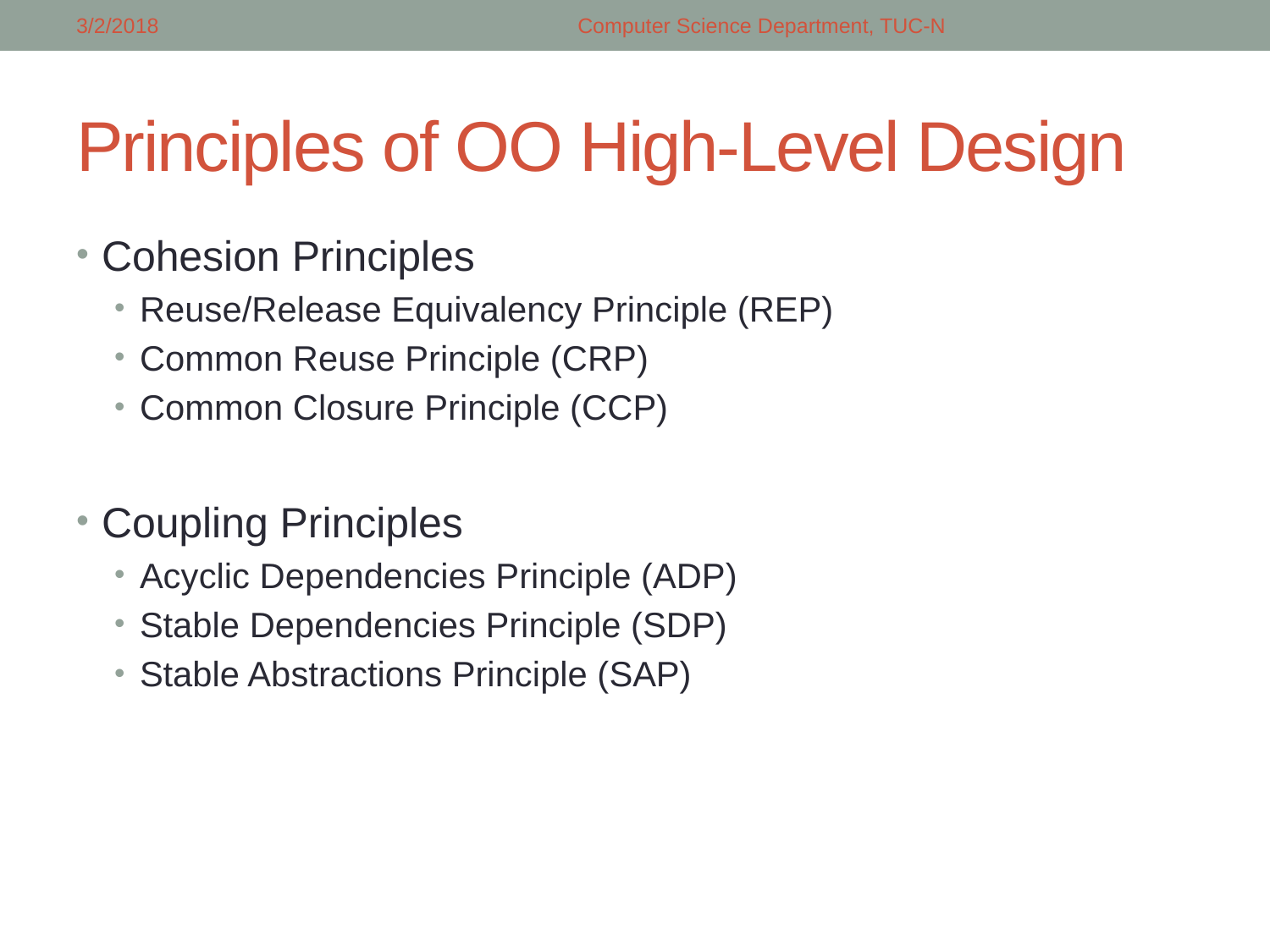

3/2/2018
Computer Science Department, TUC-N
# Principles of OO High-Level Design
Cohesion Principles
Reuse/Release Equivalency Principle (REP)
Common Reuse Principle (CRP)
Common Closure Principle (CCP)

Coupling Principles
Acyclic Dependencies Principle (ADP)
Stable Dependencies Principle (SDP)
Stable Abstractions Principle (SAP)